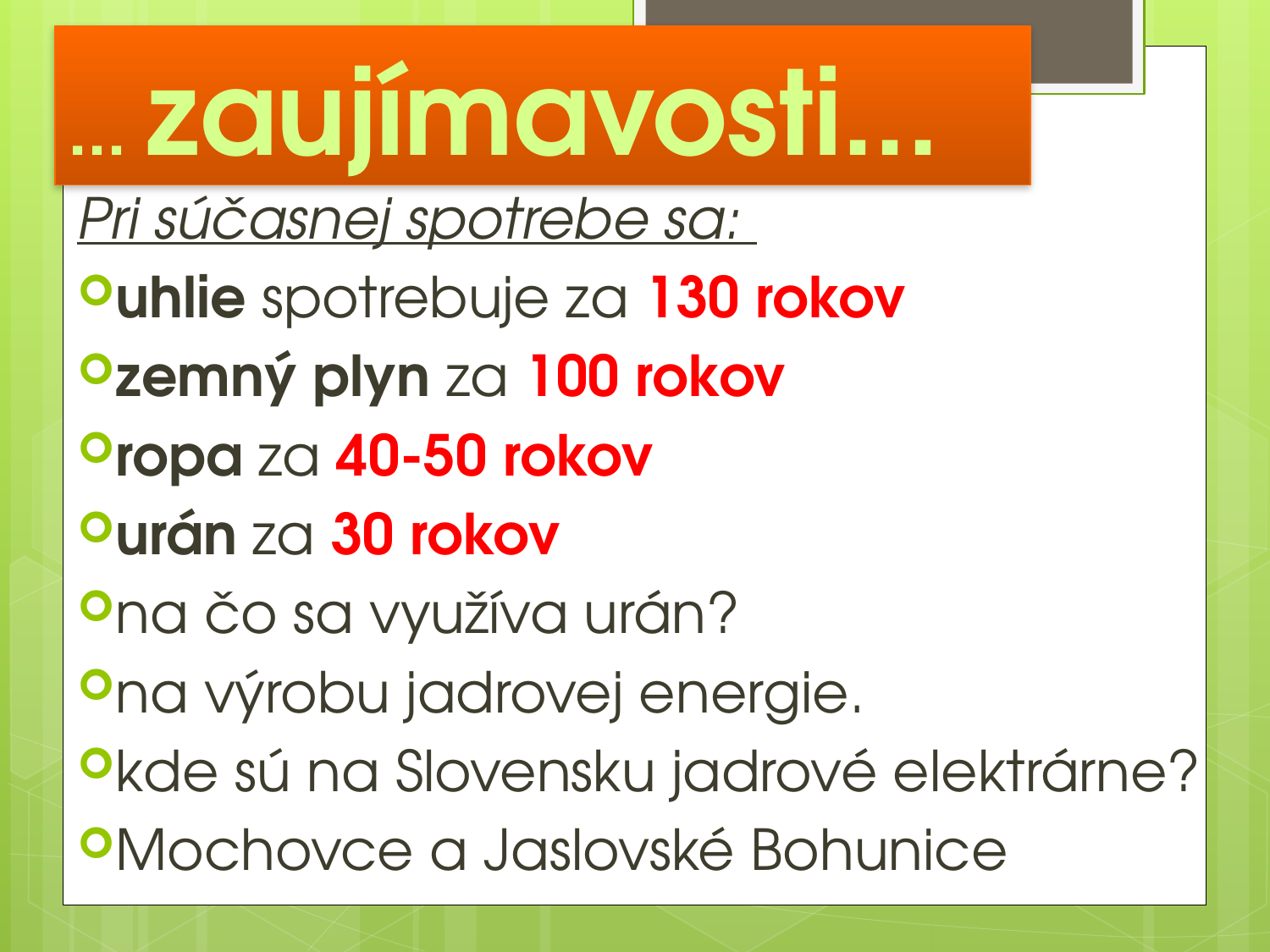

# ... zaujímavosti...
Pri súčasnej spotrebe sa:
uhlie spotrebuje za 130 rokov
zemný plyn za 100 rokov
ropa za 40-50 rokov
urán za 30 rokov
na čo sa využíva urán?
na výrobu jadrovej energie.
kde sú na Slovensku jadrové elektrárne?
Mochovce a Jaslovské Bohunice